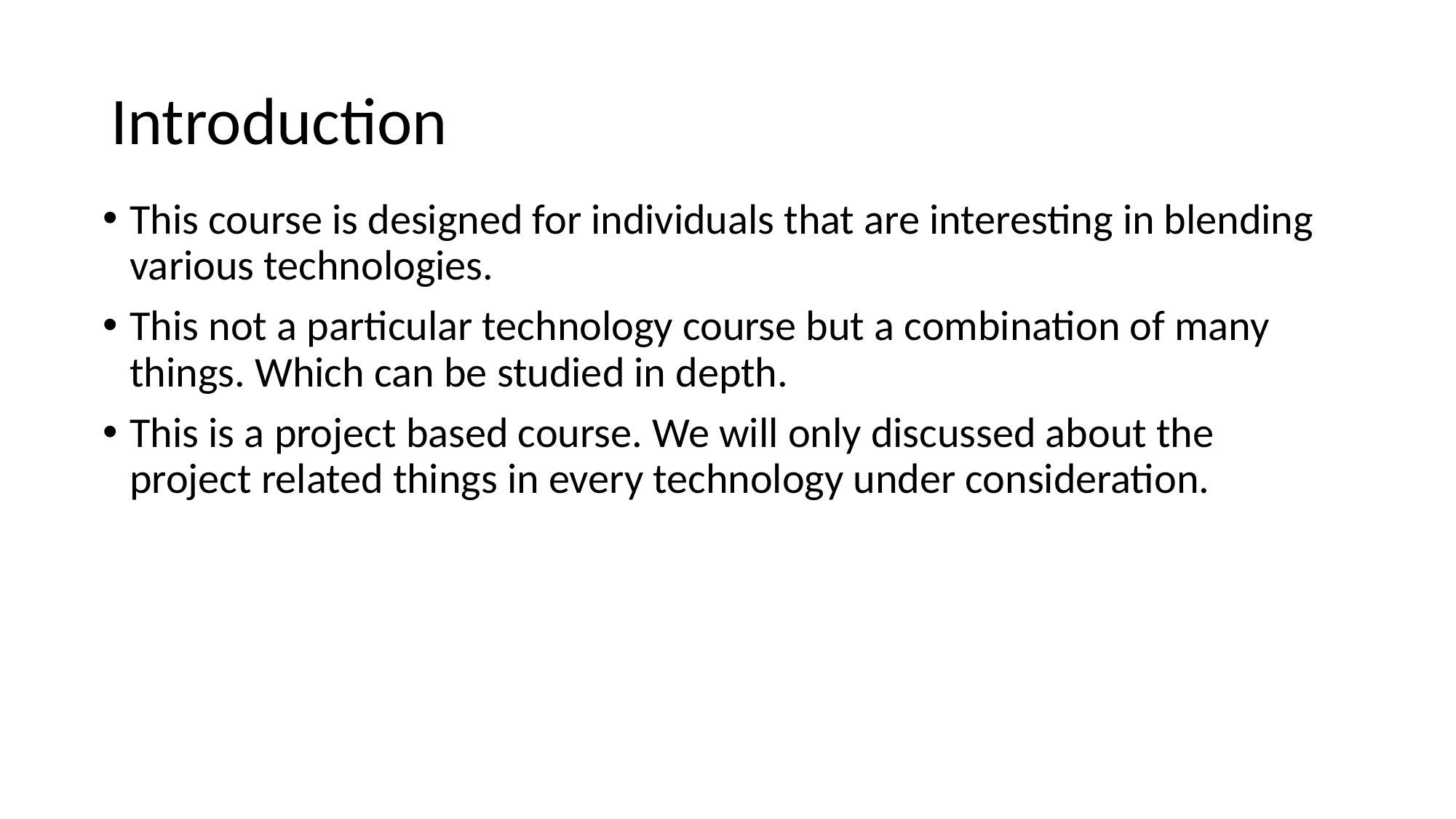

# Introduction
This course is designed for individuals that are interesting in blending various technologies.
This not a particular technology course but a combination of many things. Which can be studied in depth.
This is a project based course. We will only discussed about the project related things in every technology under consideration.